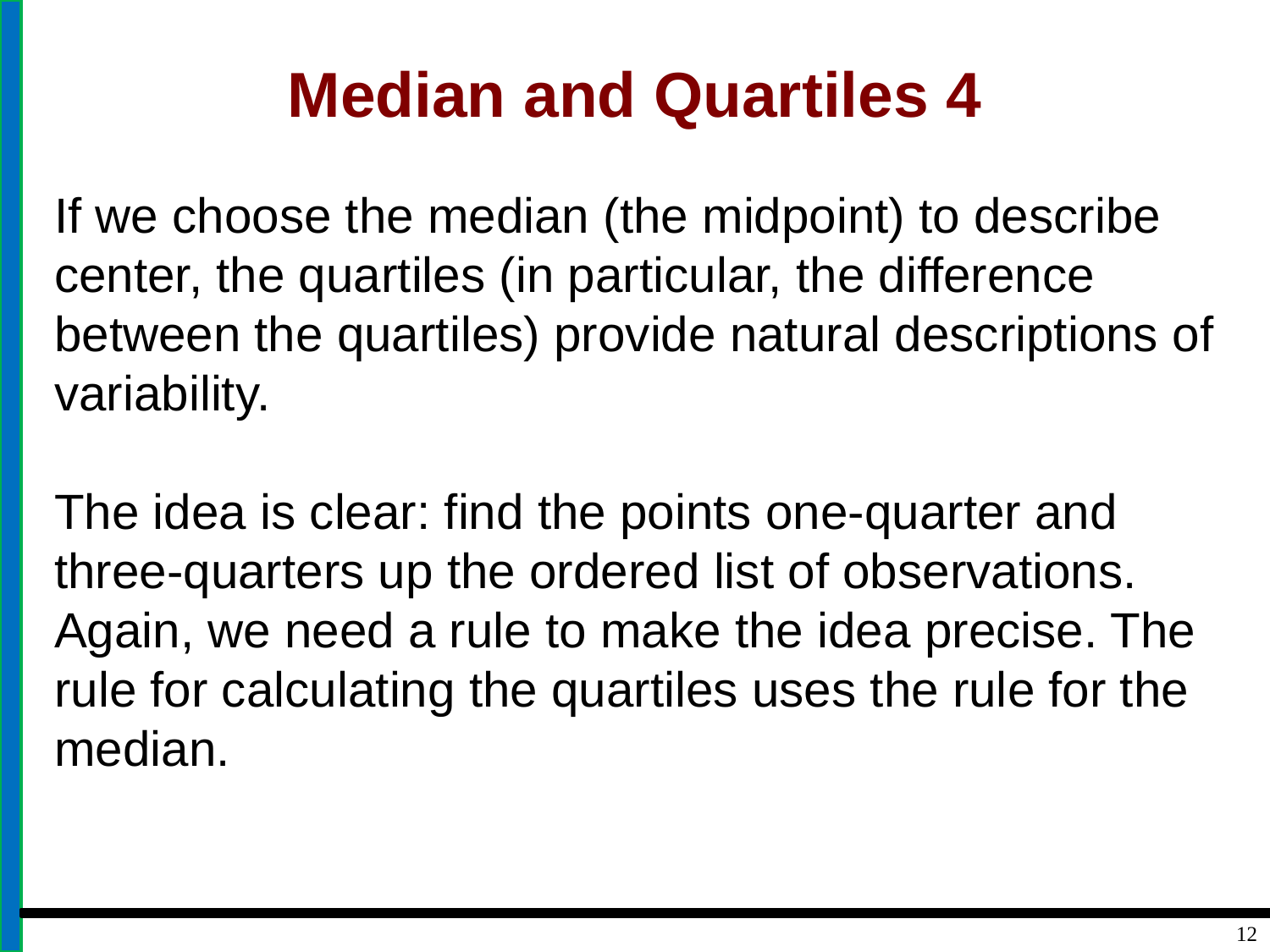

# Median and Quartiles 4
If we choose the median (the midpoint) to describe center, the quartiles (in particular, the difference between the quartiles) provide natural descriptions of variability.

The idea is clear: find the points one-quarter and three-quarters up the ordered list of observations. Again, we need a rule to make the idea precise. The rule for calculating the quartiles uses the rule for the median.